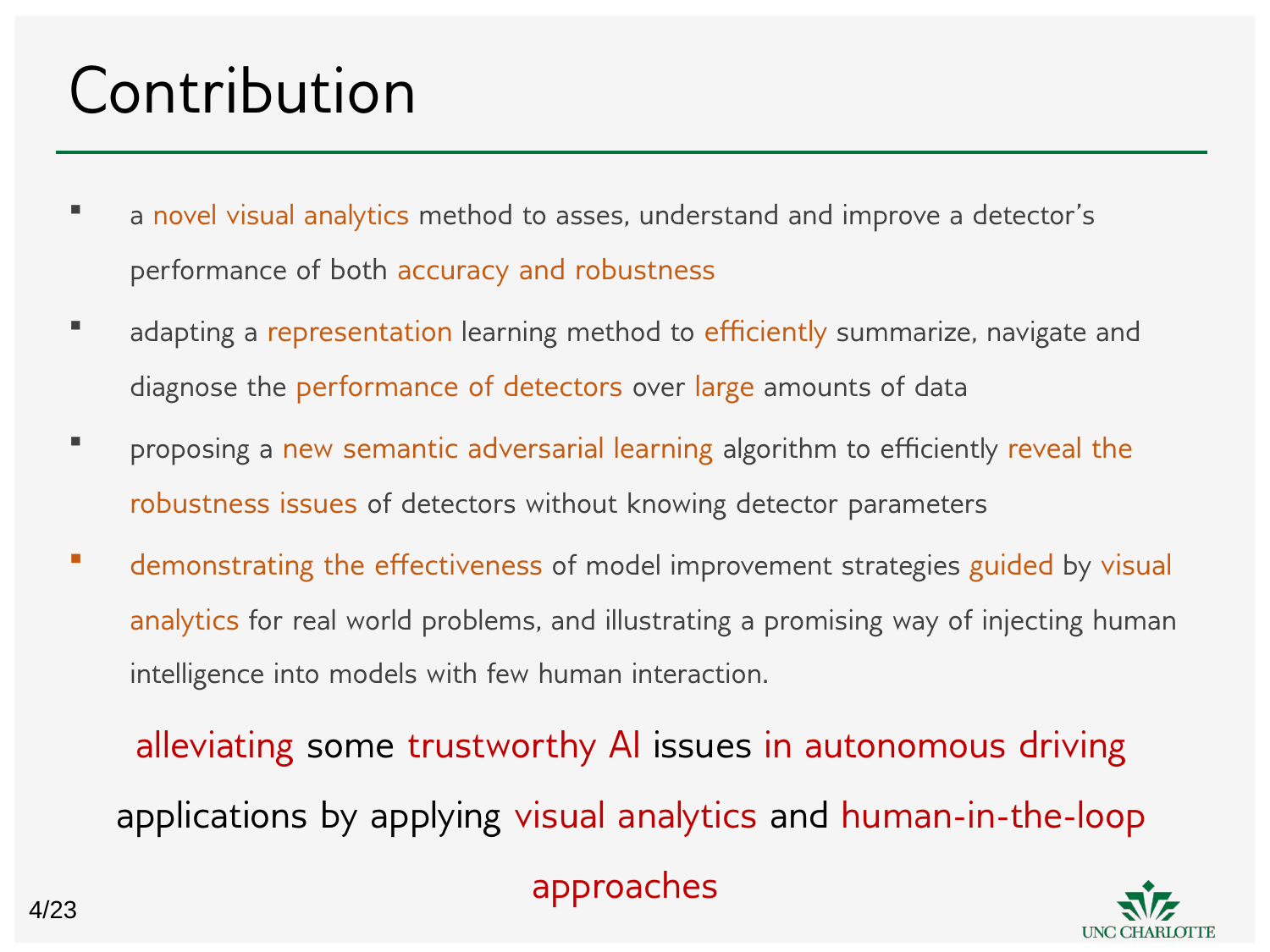

# Contribution
a novel visual analytics method to asses, understand and improve a detector’s performance of both accuracy and robustness
adapting a representation learning method to efficiently summarize, navigate and diagnose the performance of detectors over large amounts of data
proposing a new semantic adversarial learning algorithm to efficiently reveal the robustness issues of detectors without knowing detector parameters
demonstrating the effectiveness of model improvement strategies guided by visual analytics for real world problems, and illustrating a promising way of injecting human intelligence into models with few human interaction.
alleviating some trustworthy AI issues in autonomous driving applications by applying visual analytics and human-in-the-loop approaches